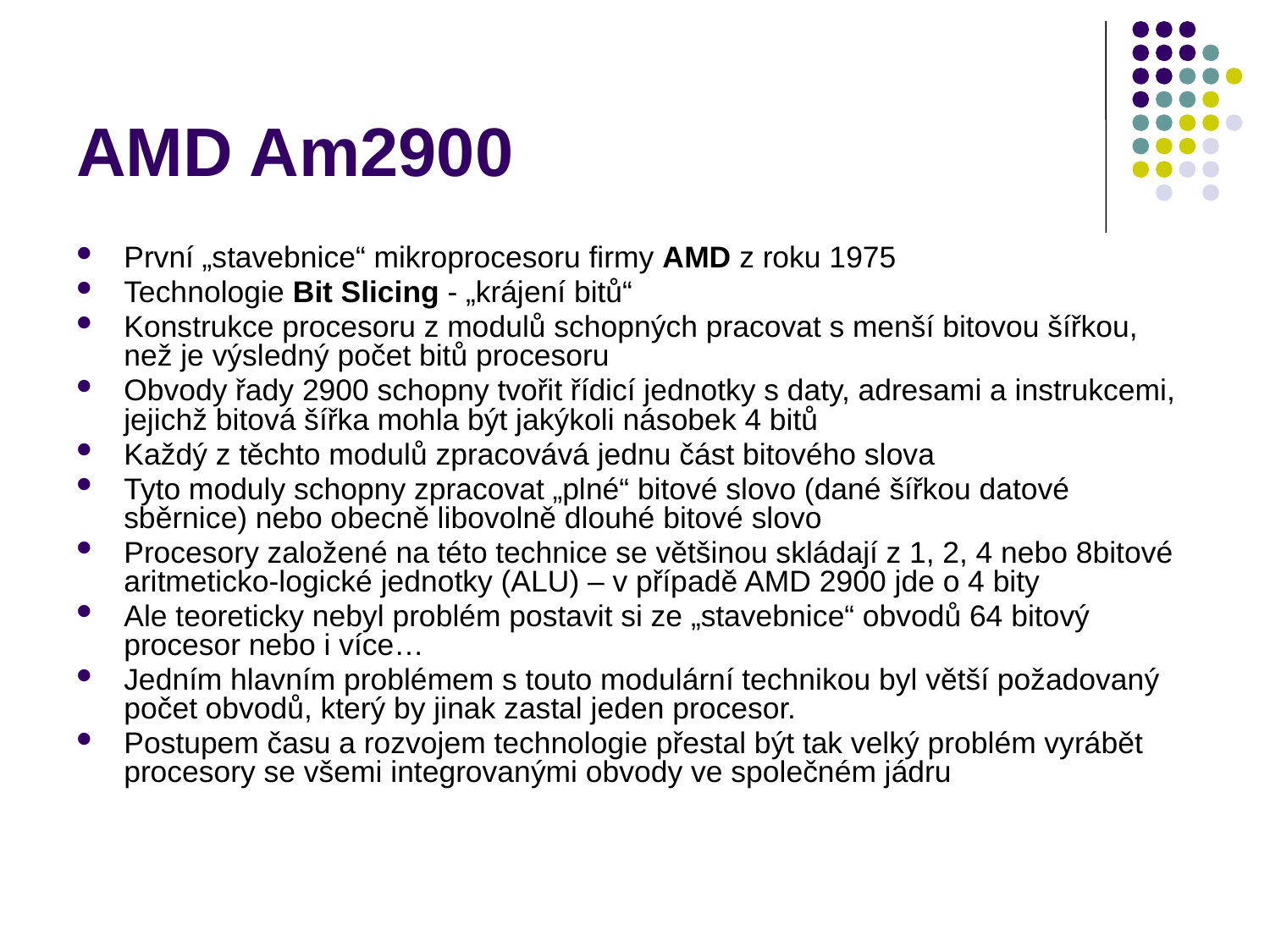

# AMD Am2900
První „stavebnice“ mikroprocesoru firmy AMD z roku 1975
Technologie Bit Slicing - „krájení bitů“
Konstrukce procesoru z modulů schopných pracovat s menší bitovou šířkou, než je výsledný počet bitů procesoru
Obvody řady 2900 schopny tvořit řídicí jednotky s daty, adresami a instrukcemi, jejichž bitová šířka mohla být jakýkoli násobek 4 bitů
Každý z těchto modulů zpracovává jednu část bitového slova
Tyto moduly schopny zpracovat „plné“ bitové slovo (dané šířkou datové sběrnice) nebo obecně libovolně dlouhé bitové slovo
Procesory založené na této technice se většinou skládají z 1, 2, 4 nebo 8bitové aritmeticko-logické jednotky (ALU) – v případě AMD 2900 jde o 4 bity
Ale teoreticky nebyl problém postavit si ze „stavebnice“ obvodů 64 bitový procesor nebo i více…
Jedním hlavním problémem s touto modulární technikou byl větší požadovaný počet obvodů, který by jinak zastal jeden procesor.
Postupem času a rozvojem technologie přestal být tak velký problém vyrábět procesory se všemi integrovanými obvody ve společném jádru